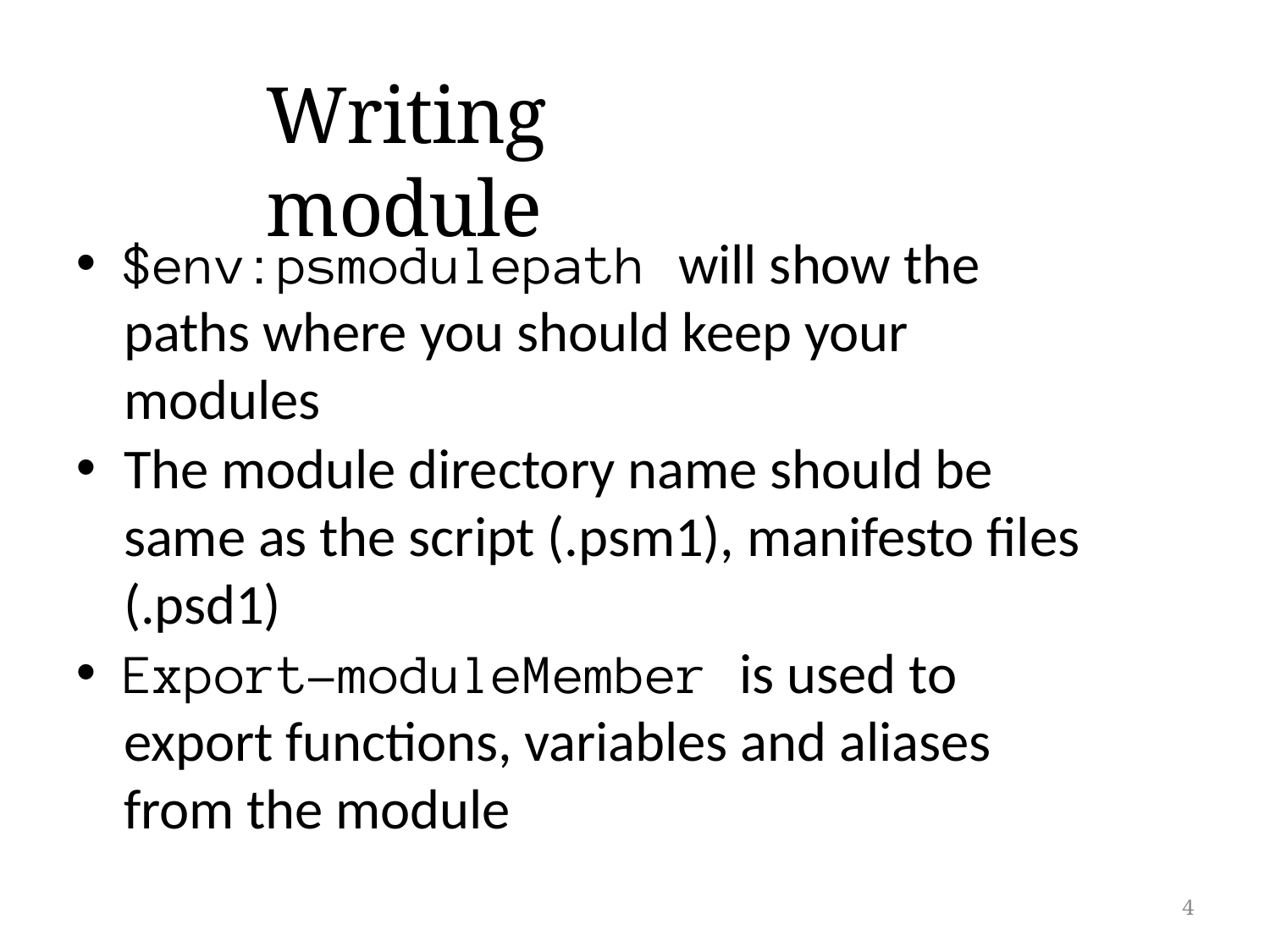

# Writing module
$env:psmodulepath will show the paths where you should keep your modules
The module directory name should be same as the script (.psm1), manifesto files (.psd1)
Export-moduleMember is used to export functions, variables and aliases from the module
4